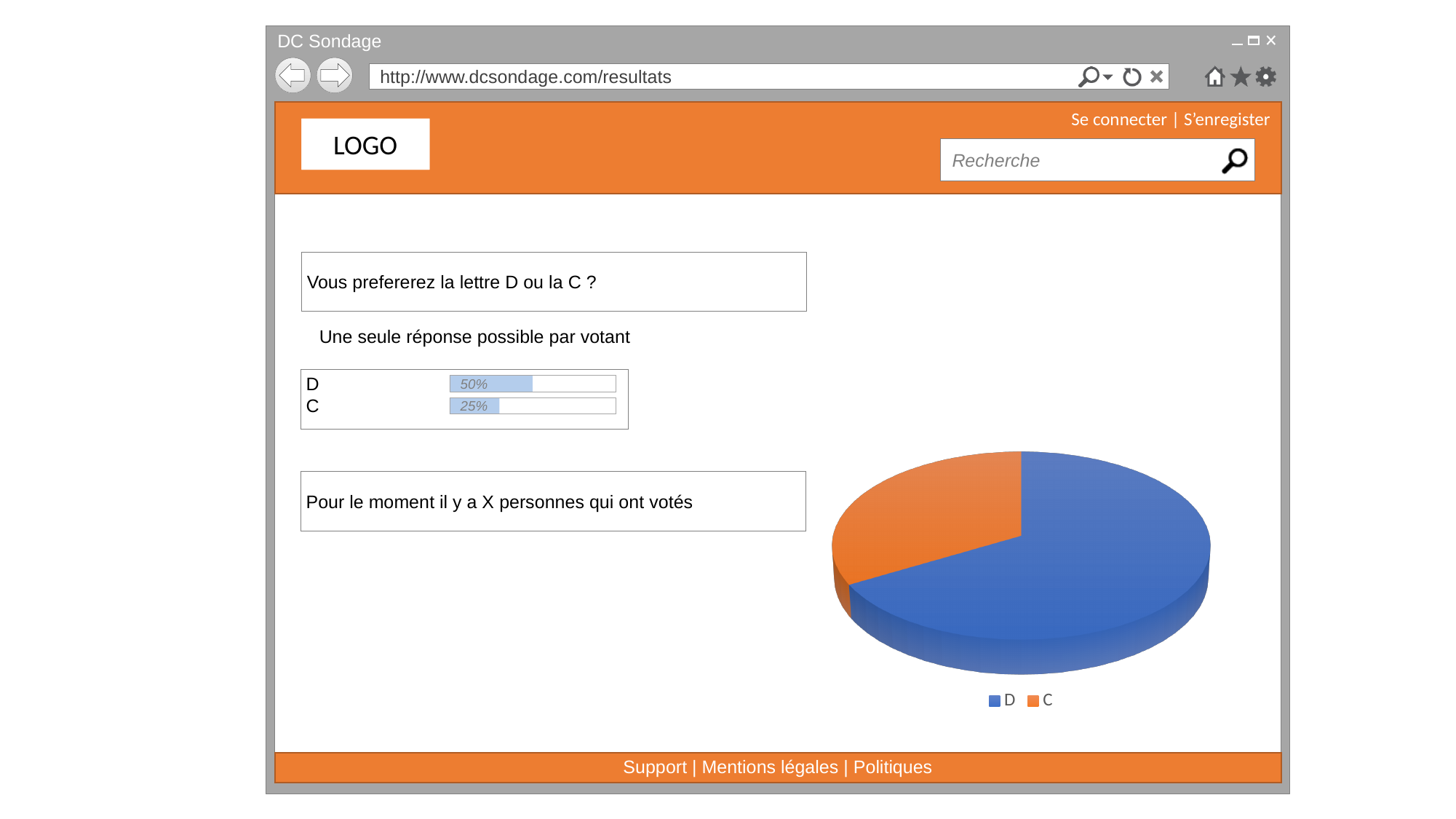

LOGO
Vous prefererez la lettre D ou la C ?
Une seule réponse possible par votant
D
C

50%

25%

[unsupported chart]

Pour le moment il y a X personnes qui ont votés